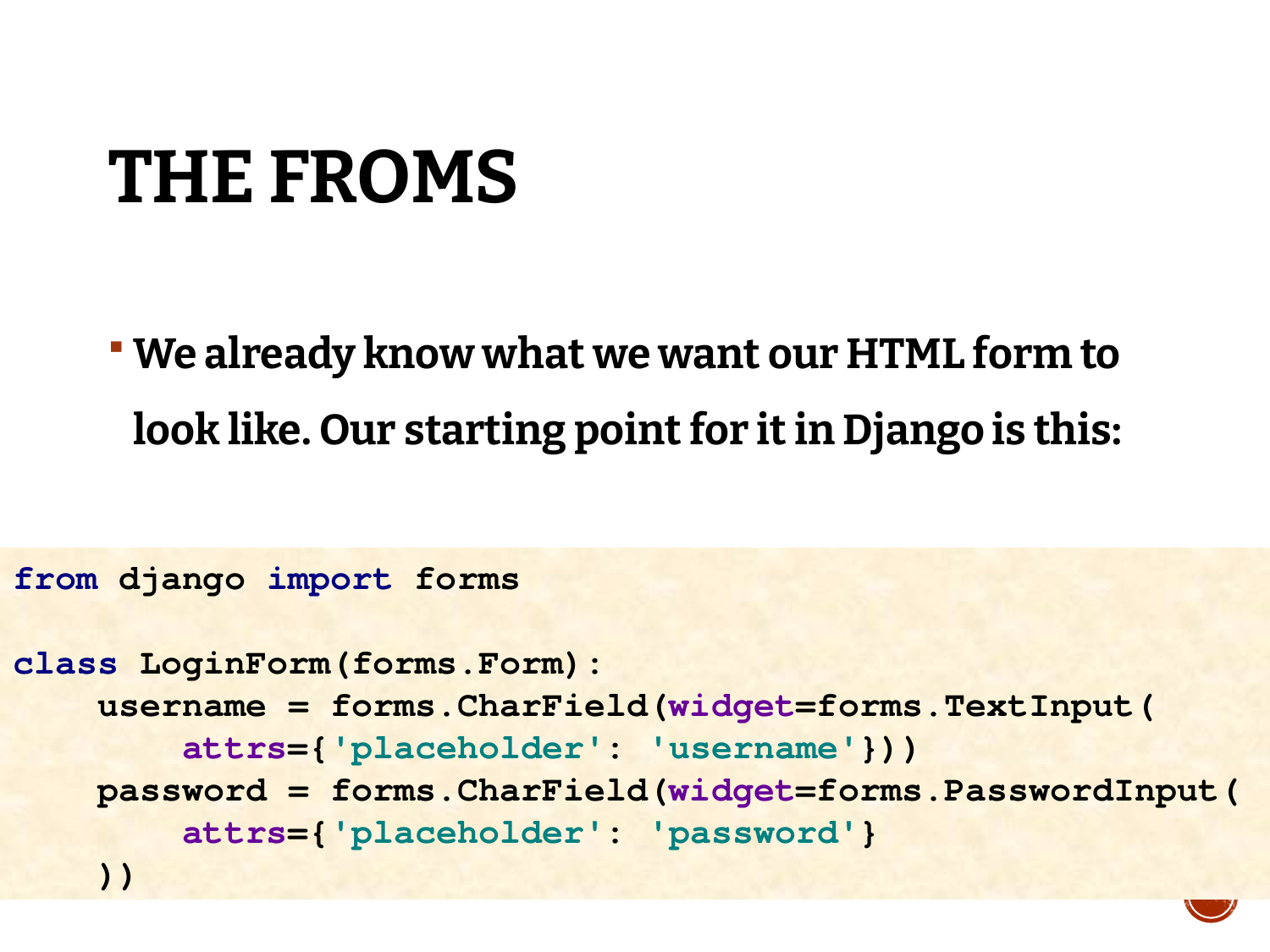

# the Froms
We already know what we want our HTML form to look like. Our starting point for it in Django is this:
from django import forms
class LoginForm(forms.Form):
    username = forms.CharField(widget=forms.TextInput(
        attrs={'placeholder': 'username'}))
    password = forms.CharField(widget=forms.PasswordInput(
        attrs={'placeholder': 'password'}
    ))